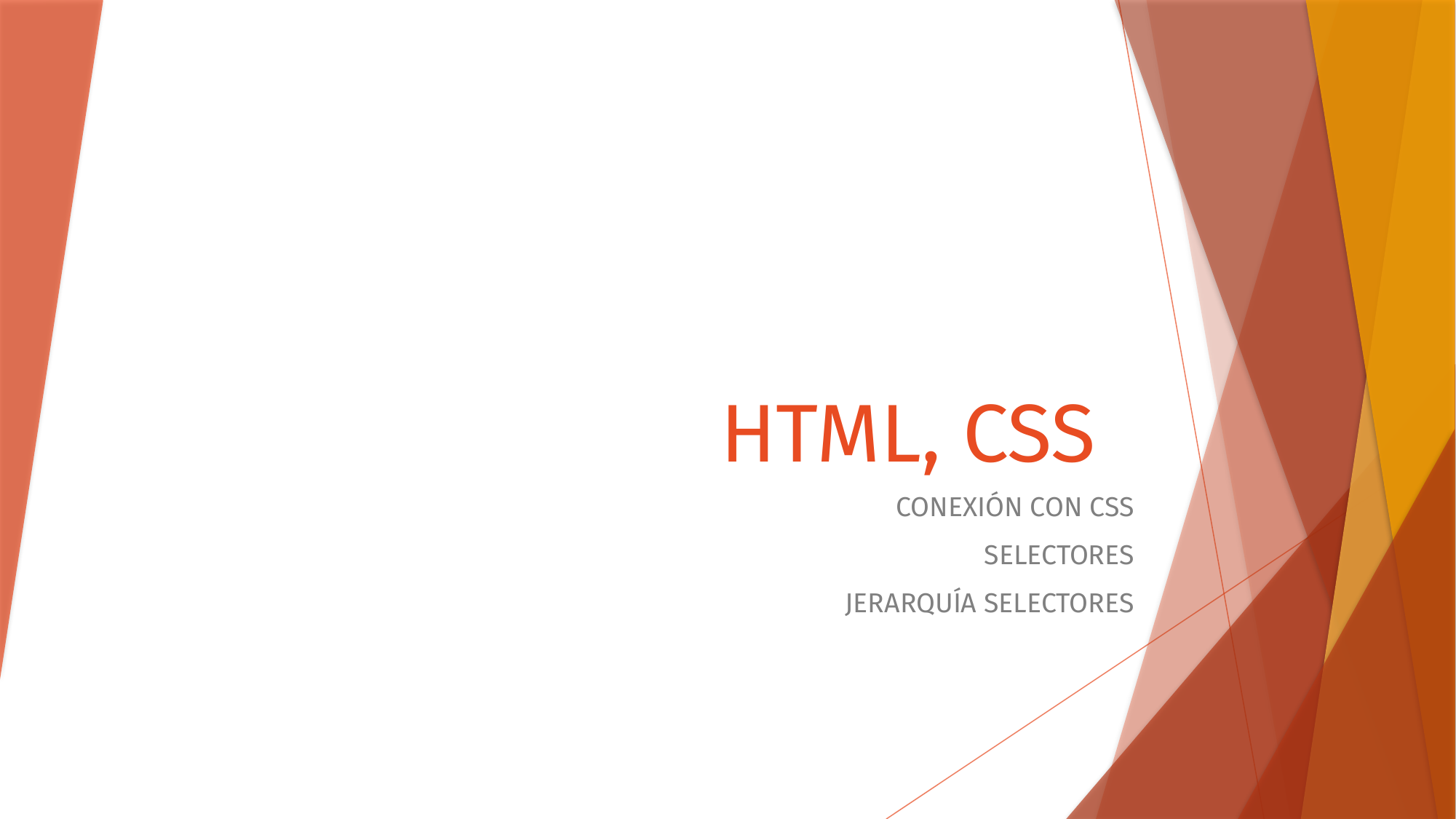

# HTML, CSS
CONEXIÓN CON CSS
SELECTORES
JERARQUÍA SELECTORES